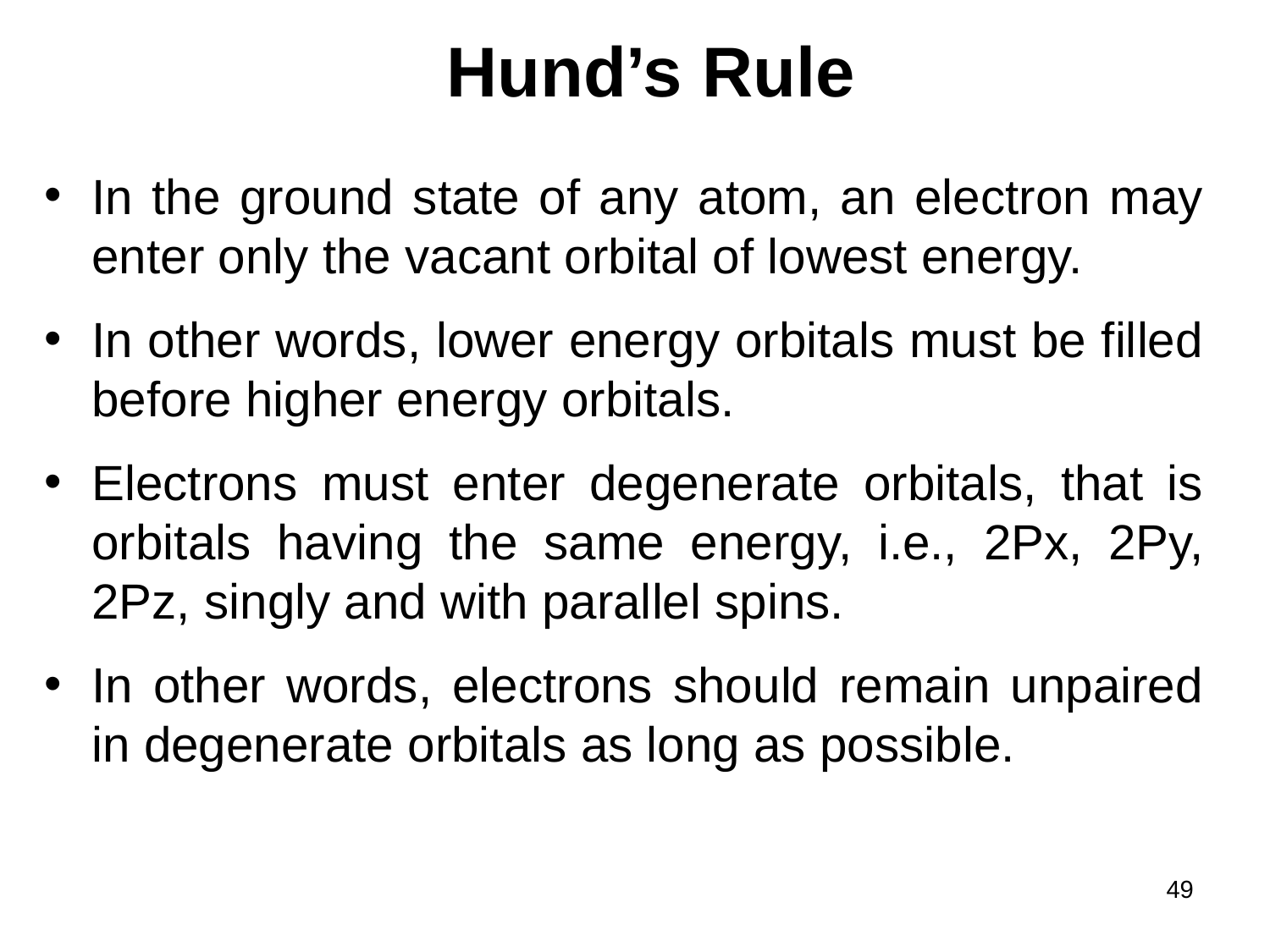

# Hund’s Rule
In the ground state of any atom, an electron may enter only the vacant orbital of lowest energy.
In other words, lower energy orbitals must be filled before higher energy orbitals.
Electrons must enter degenerate orbitals, that is orbitals having the same energy, i.e., 2Px, 2Py, 2Pz, singly and with parallel spins.
In other words, electrons should remain unpaired in degenerate orbitals as long as possible.
49